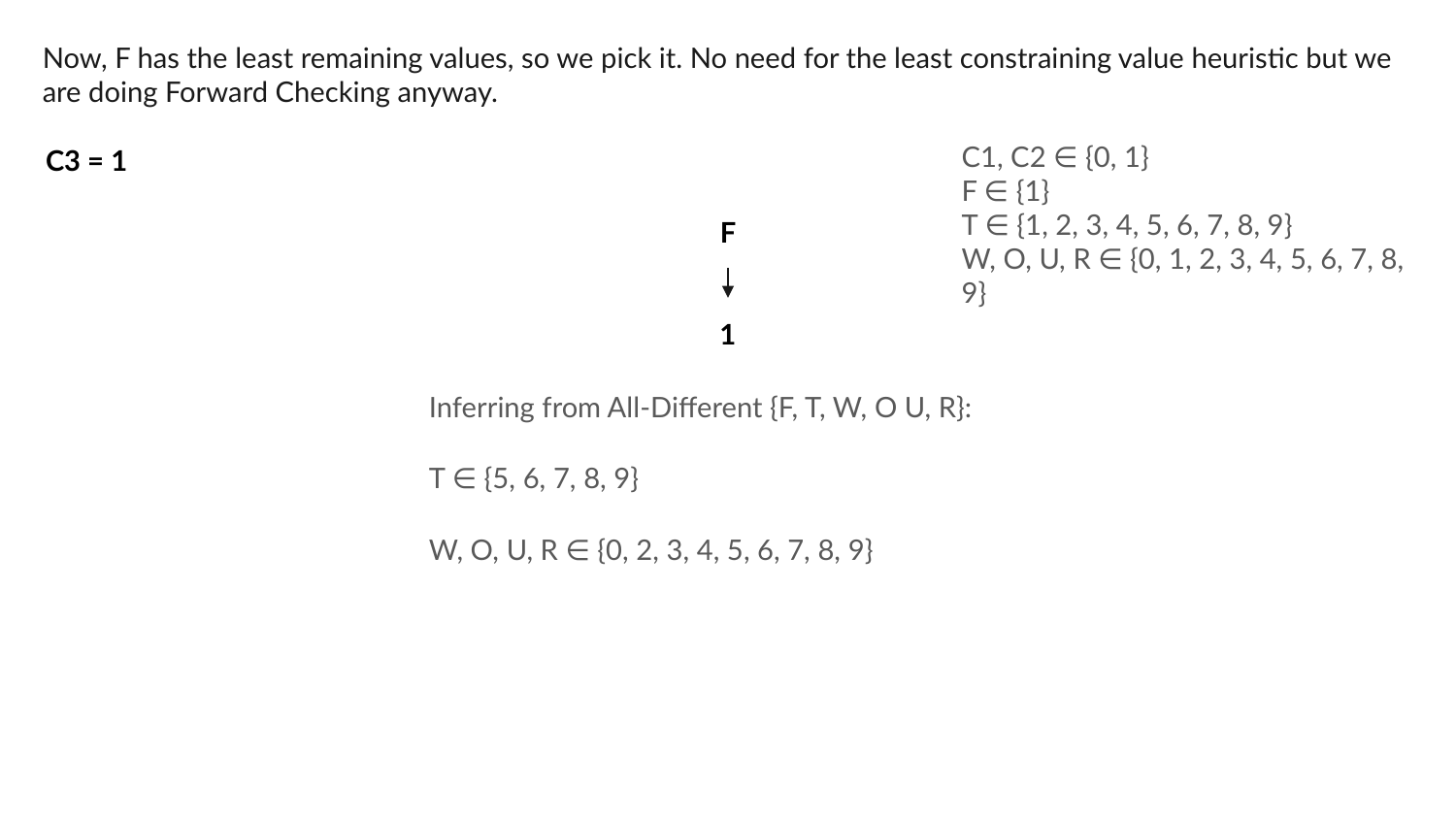

Now, F has the least remaining values, so we pick it. No need for the least constraining value heuristic but we are doing Forward Checking anyway.
C3 = 1
C1, C2 ∈ {0, 1}
F ∈ {1}
T ∈ {1, 2, 3, 4, 5, 6, 7, 8, 9}
W, O, U, R ∈ {0, 1, 2, 3, 4, 5, 6, 7, 8, 9}
F
1
Inferring from All-Different {F, T, W, O U, R}:
T ∈ {5, 6, 7, 8, 9}
W, O, U, R ∈ {0, 2, 3, 4, 5, 6, 7, 8, 9}